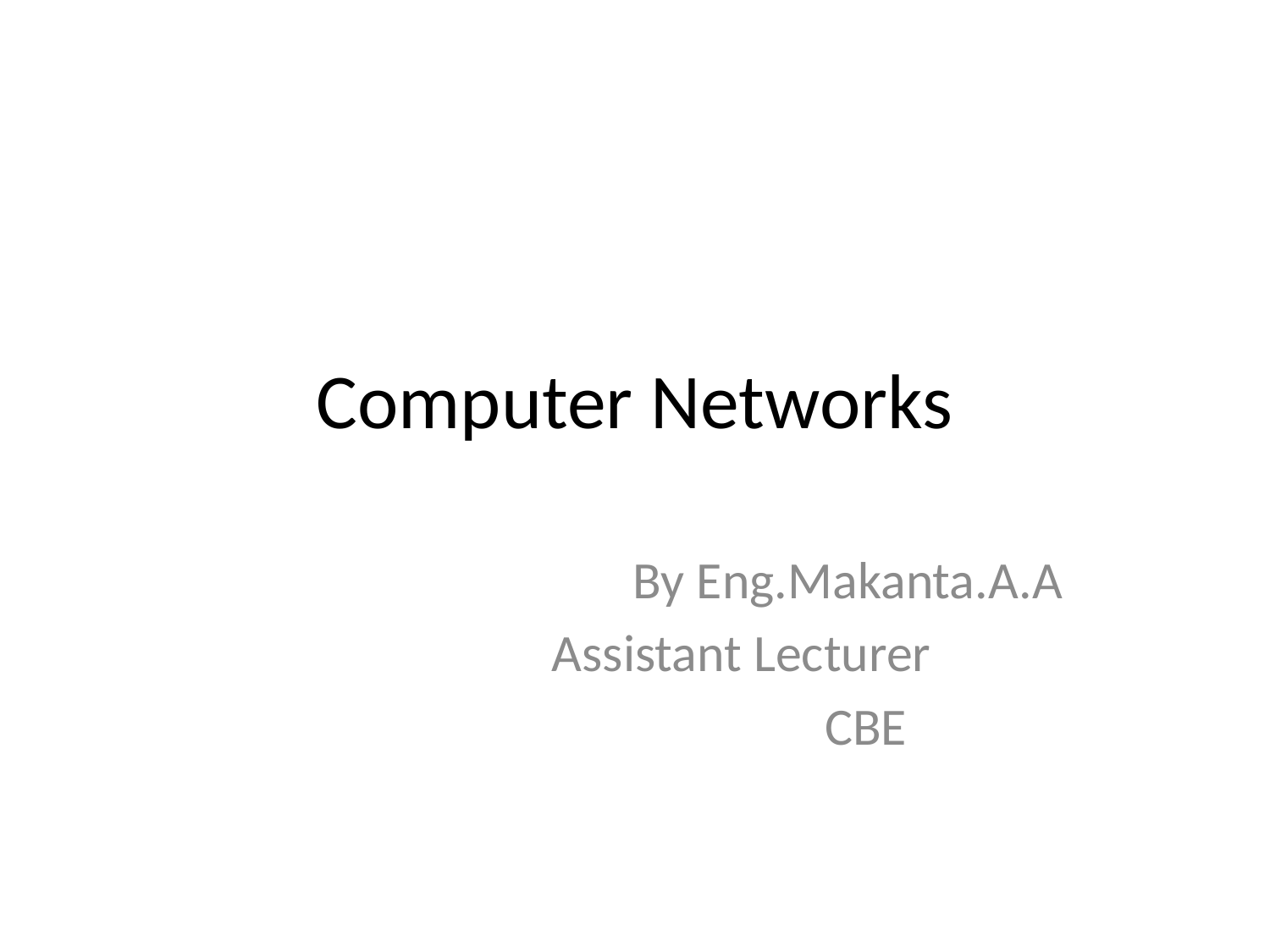

# Computer Networks
                                    By Eng.Makanta.A.A
			        Assistant Lecturer
			                              CBE